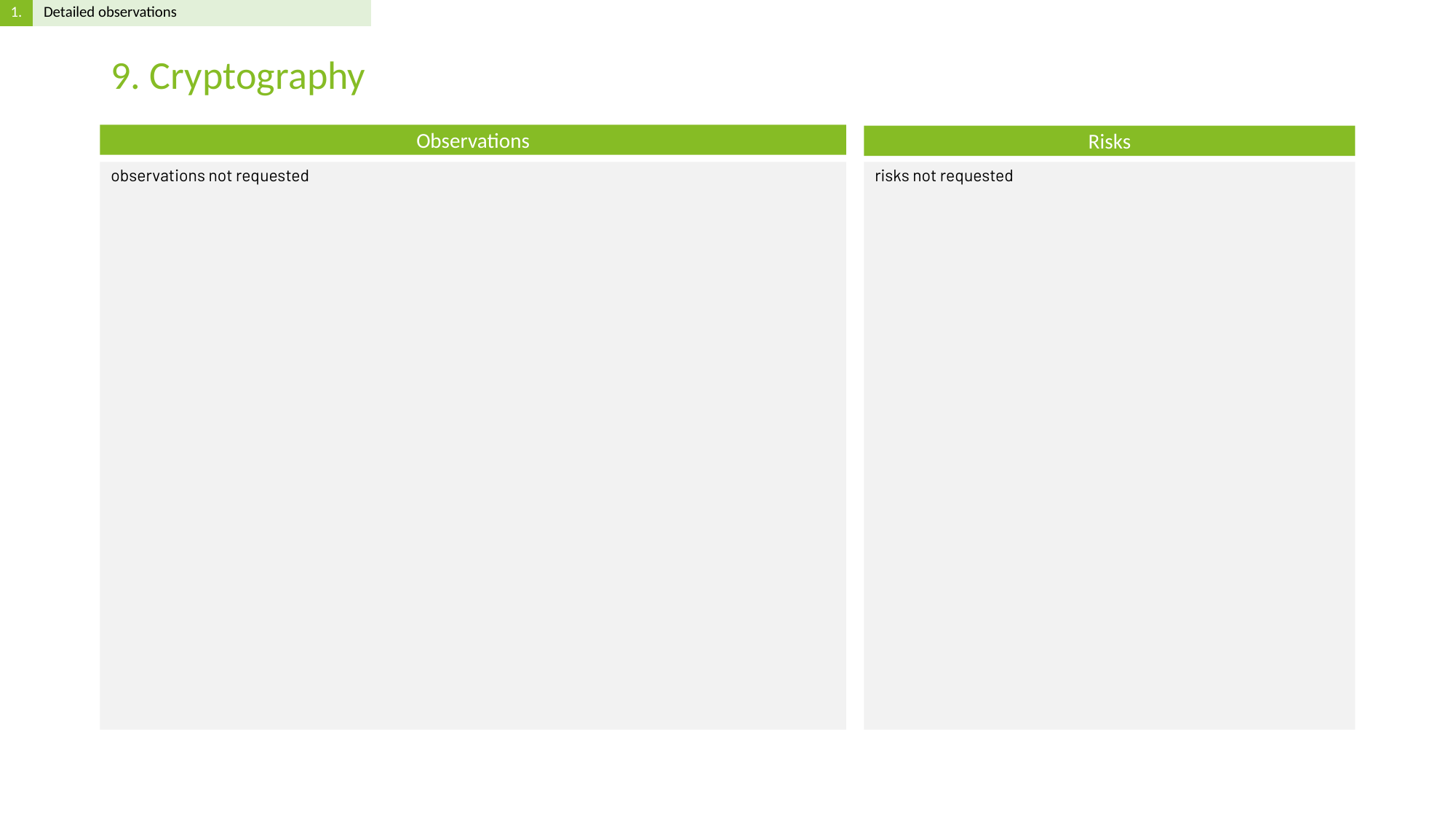

# 9. Cryptography
observations not requested
risks not requested